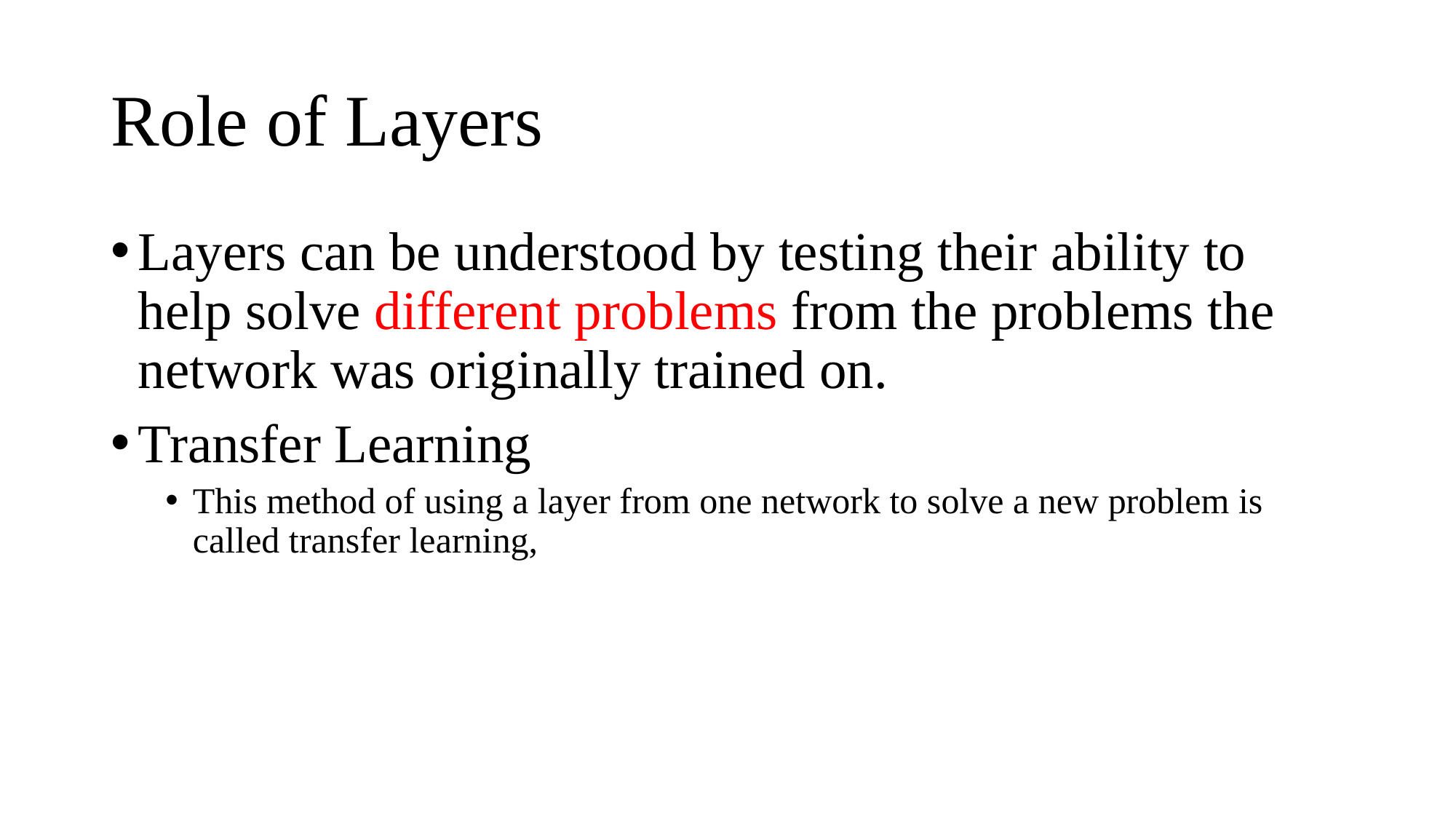

# Role of Layers
Layers can be understood by testing their ability to help solve different problems from the problems the network was originally trained on.
Transfer Learning
This method of using a layer from one network to solve a new problem is called transfer learning,